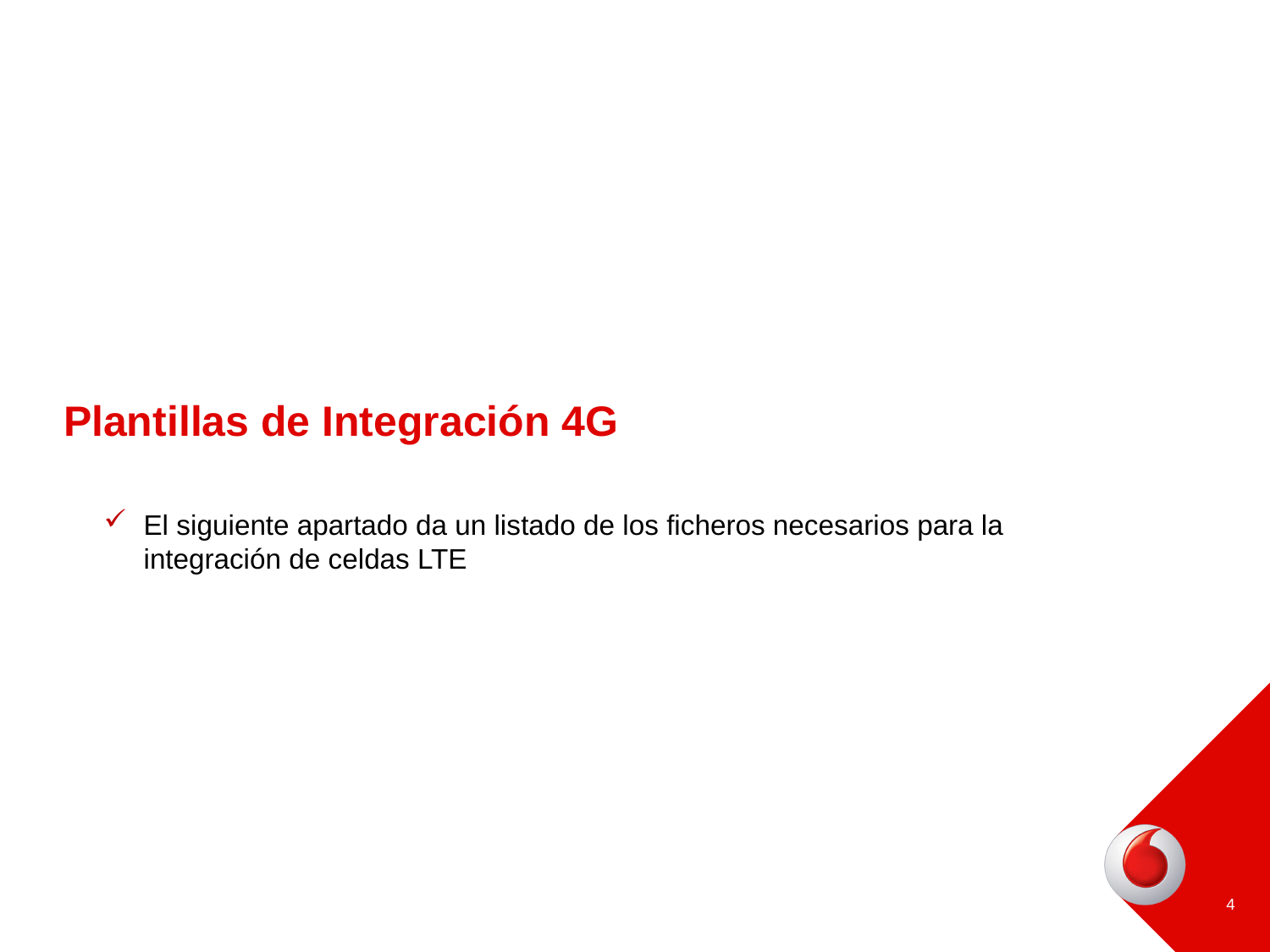

# Plantillas de Integración 4G
El siguiente apartado da un listado de los ficheros necesarios para la integración de celdas LTE
4